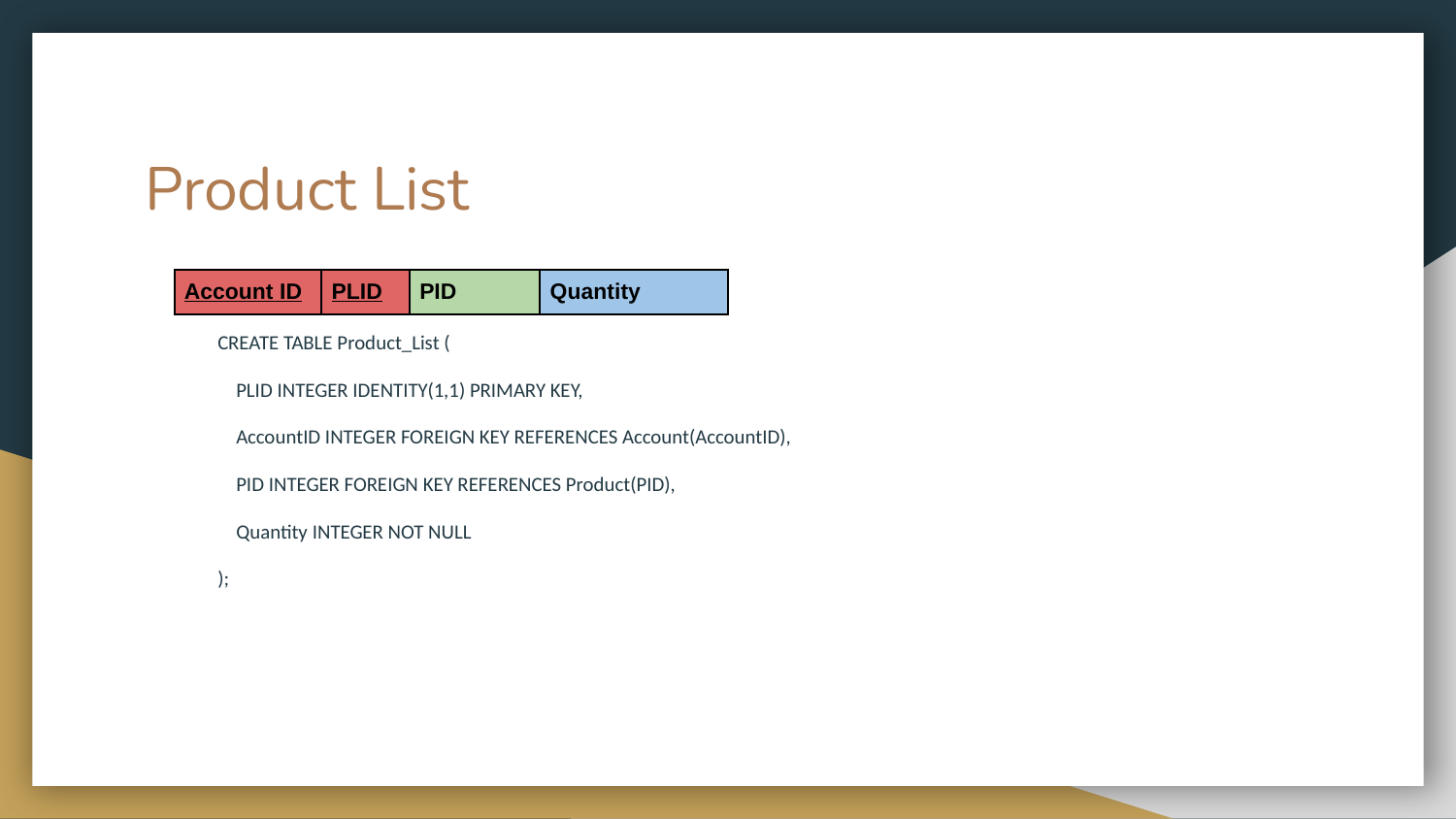

# Product List
| Account ID | PLID | PID | Quantity |
| --- | --- | --- | --- |
CREATE TABLE Product_List (
    PLID INTEGER IDENTITY(1,1) PRIMARY KEY,
    AccountID INTEGER FOREIGN KEY REFERENCES Account(AccountID),
    PID INTEGER FOREIGN KEY REFERENCES Product(PID),
    Quantity INTEGER NOT NULL
);